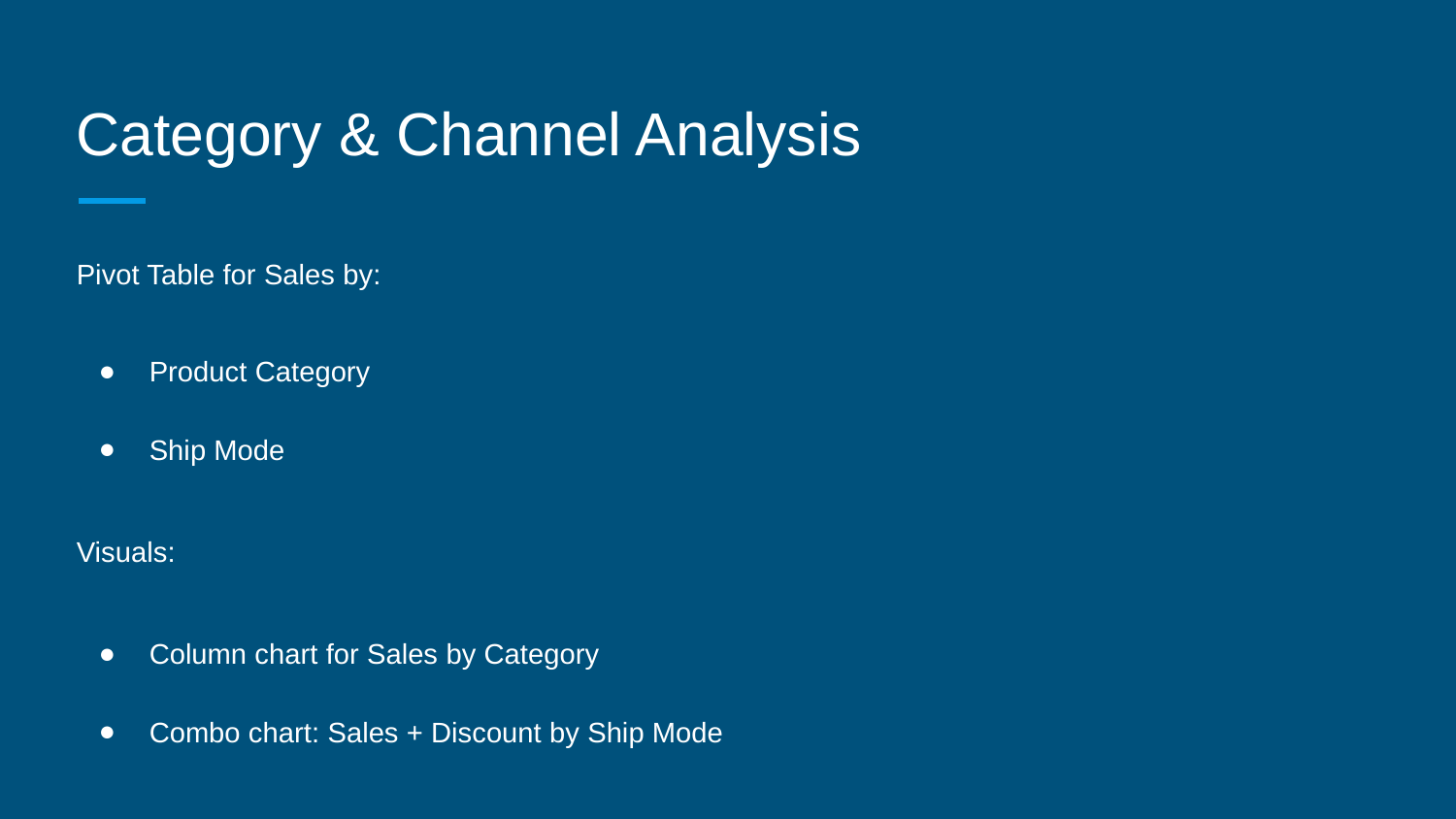

# Category & Channel Analysis
Pivot Table for Sales by:
Product Category
Ship Mode
Visuals:
Column chart for Sales by Category
Combo chart: Sales + Discount by Ship Mode